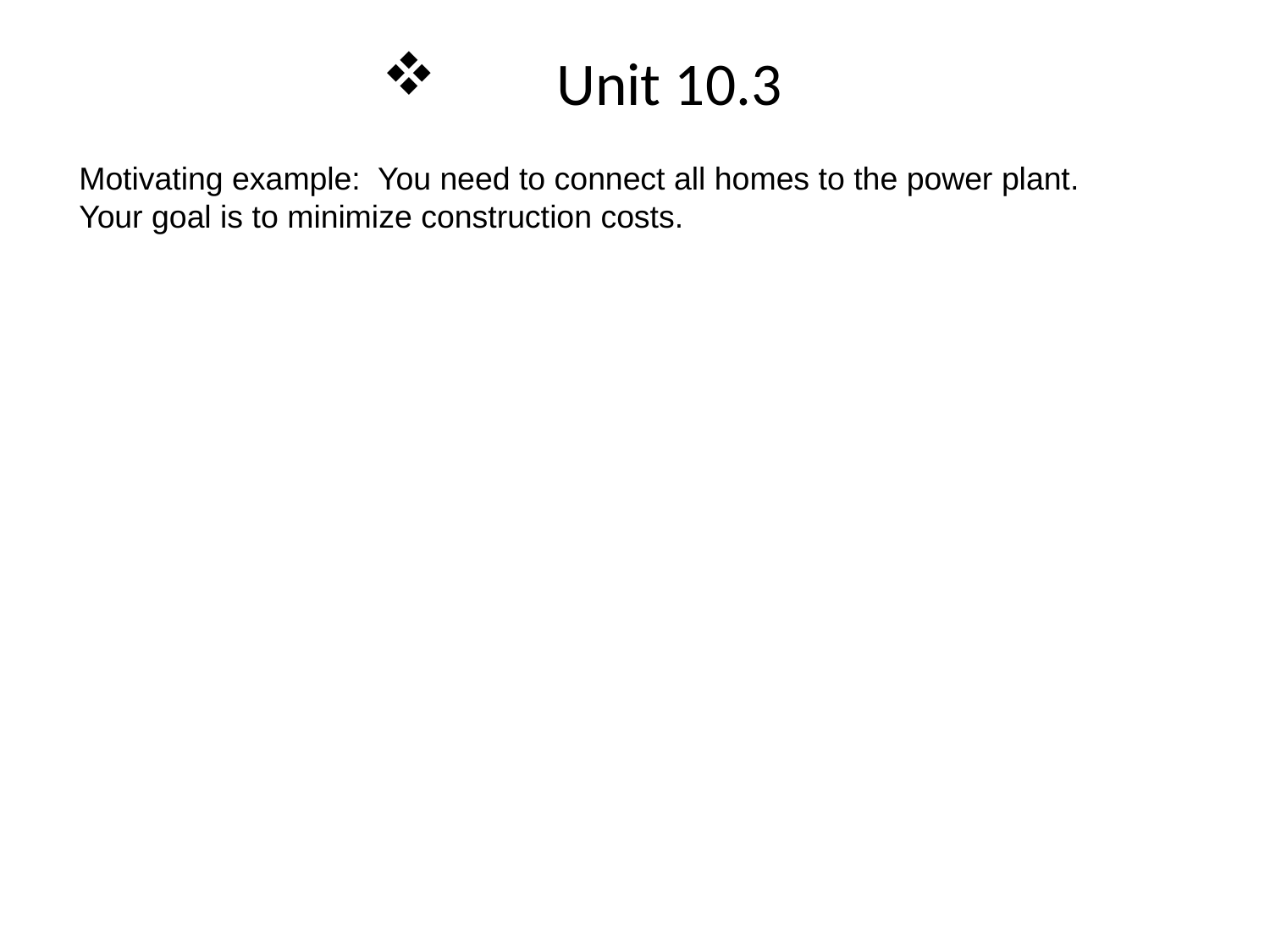

# Unit 10.3
Motivating example:  You need to connect all homes to the power plant.  Your goal is to minimize construction costs.